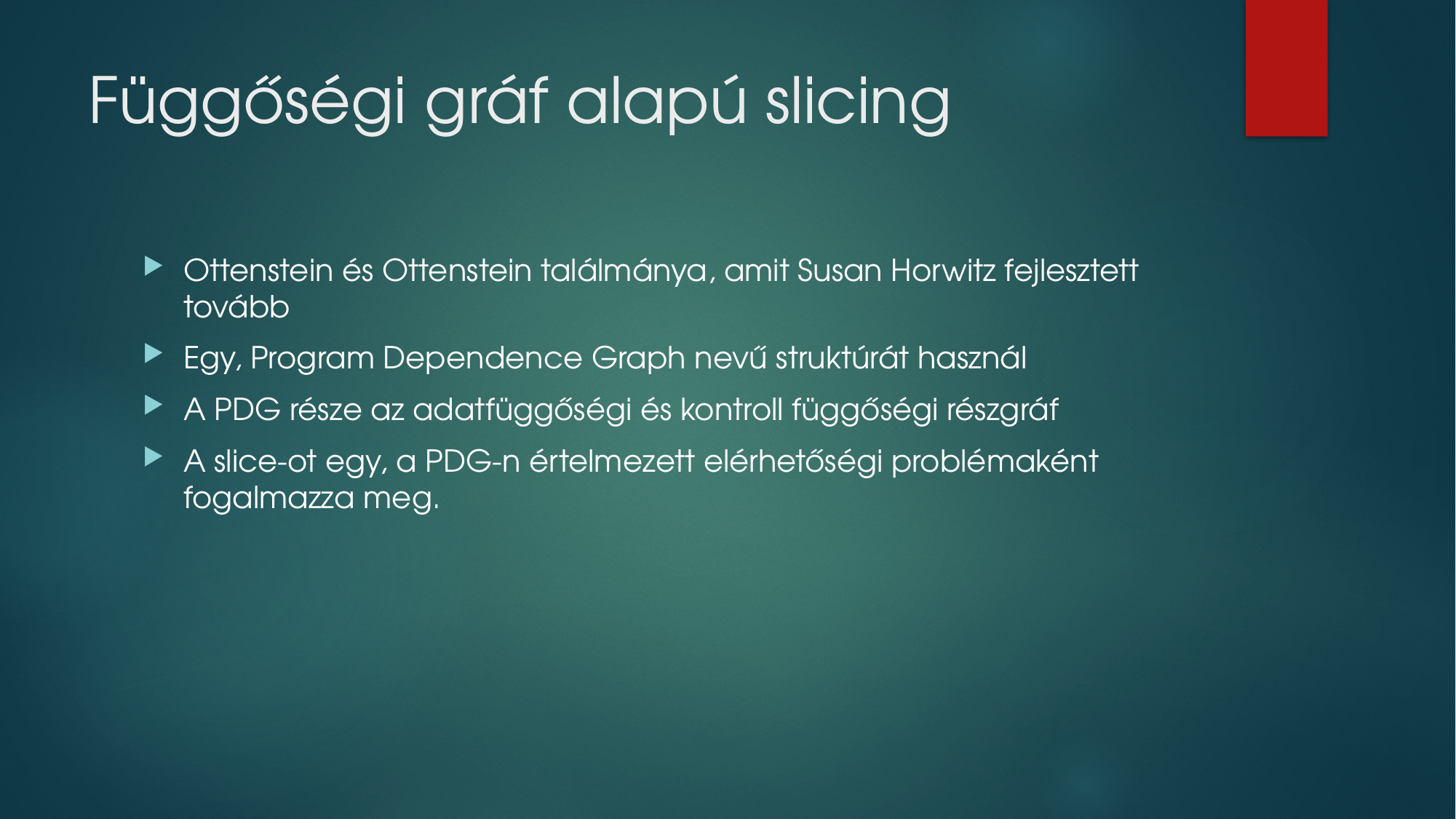

# Függőségi gráf alapú slicing
Ottenstein és Ottenstein találmánya, amit Susan Horwitz fejlesztett tovább
Egy, Program Dependence Graph nevű struktúrát használ
A PDG része az adatfüggőségi és kontroll függőségi részgráf
A slice-ot egy, a PDG-n értelmezett elérhetőségi problémaként fogalmazza meg.